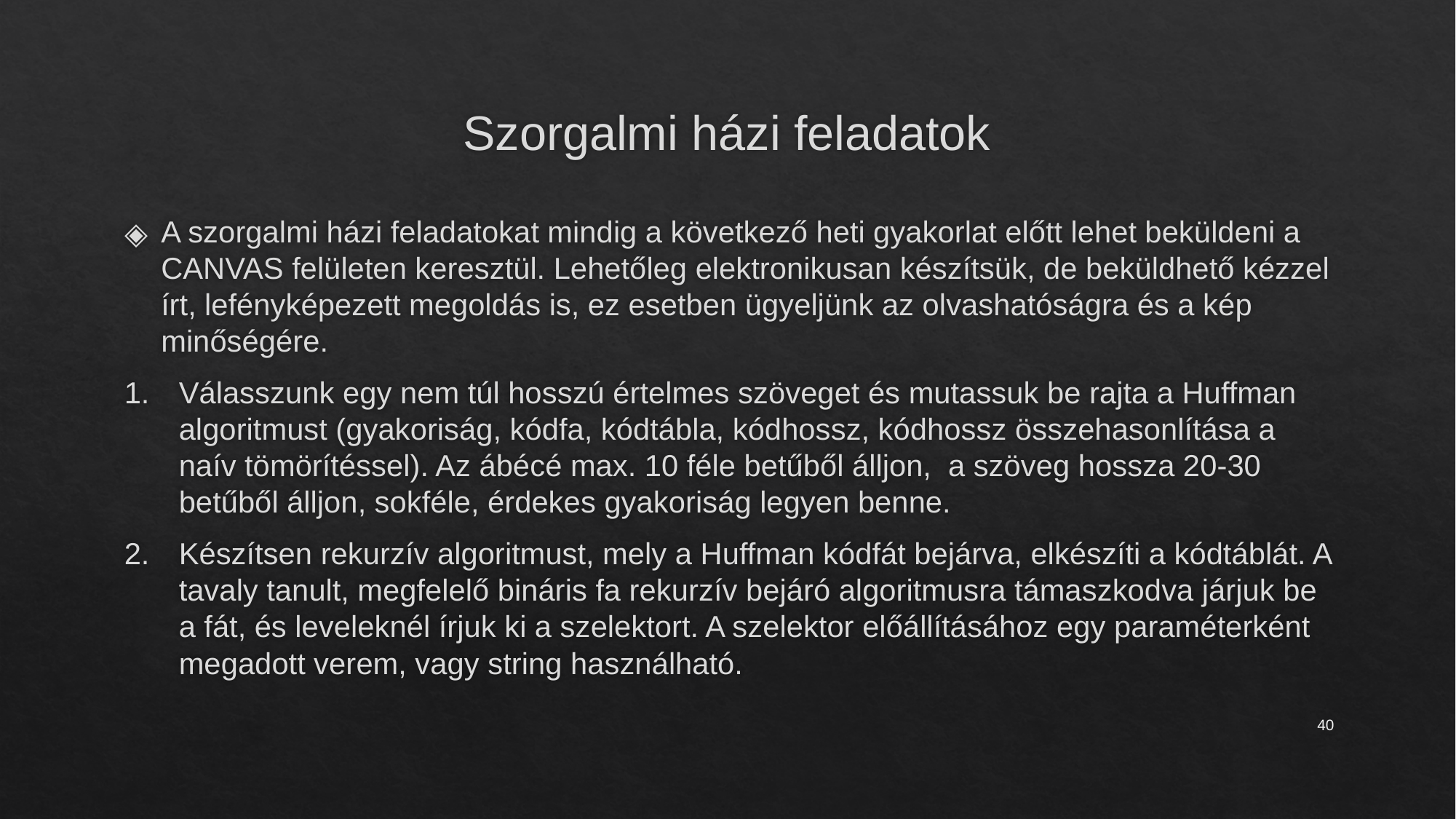

# Szorgalmi házi feladatok
A szorgalmi házi feladatokat mindig a következő heti gyakorlat előtt lehet beküldeni a CANVAS felületen keresztül. Lehetőleg elektronikusan készítsük, de beküldhető kézzel írt, lefényképezett megoldás is, ez esetben ügyeljünk az olvashatóságra és a kép minőségére.
Válasszunk egy nem túl hosszú értelmes szöveget és mutassuk be rajta a Huffman algoritmust (gyakoriság, kódfa, kódtábla, kódhossz, kódhossz összehasonlítása a naív tömörítéssel). Az ábécé max. 10 féle betűből álljon,  a szöveg hossza 20-30 betűből álljon, sokféle, érdekes gyakoriság legyen benne.
Készítsen rekurzív algoritmust, mely a Huffman kódfát bejárva, elkészíti a kódtáblát. A tavaly tanult, megfelelő bináris fa rekurzív bejáró algoritmusra támaszkodva járjuk be a fát, és leveleknél írjuk ki a szelektort. A szelektor előállításához egy paraméterként megadott verem, vagy string használható.
40